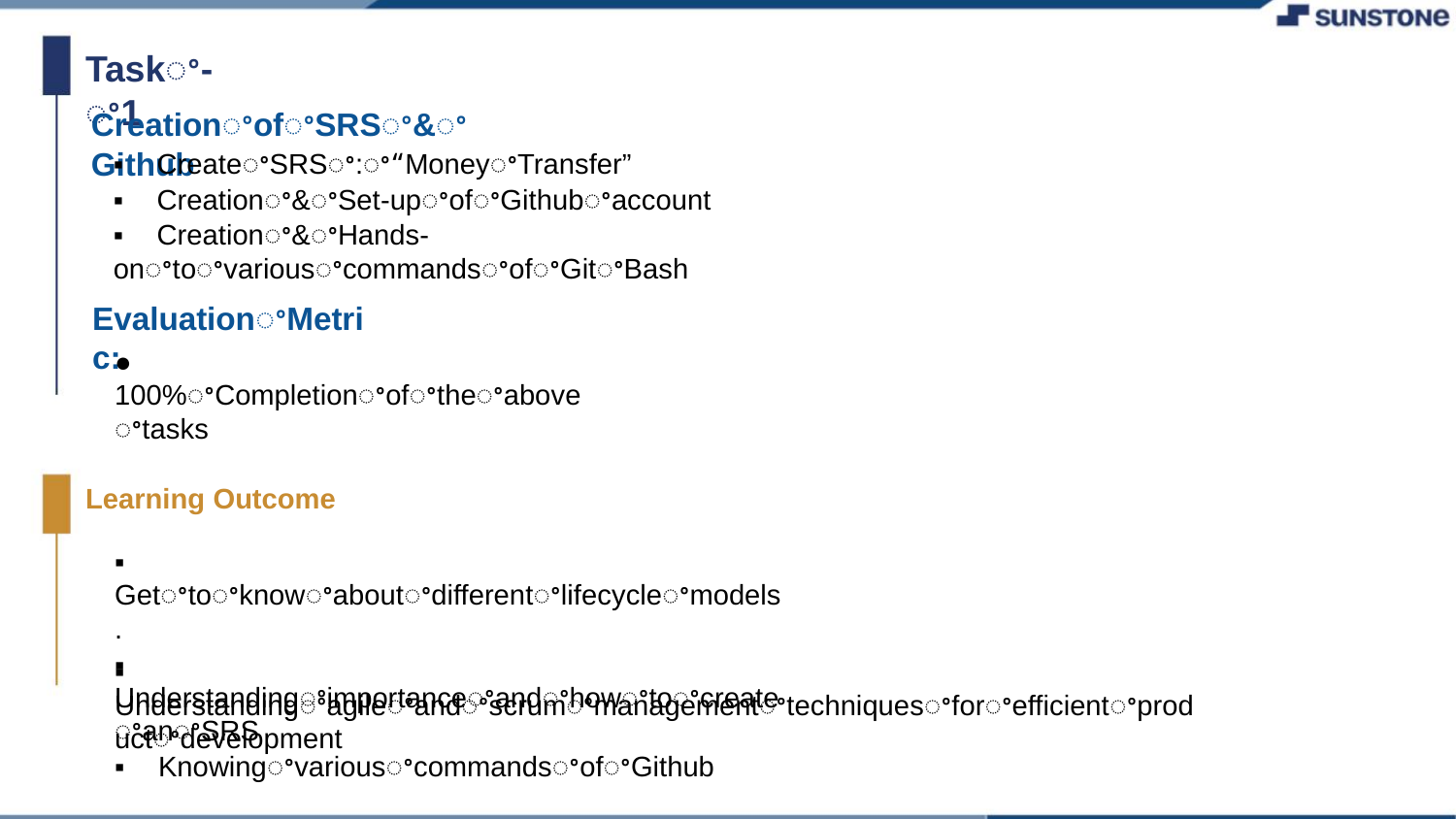

Taskꢀ-ꢀ1
CreationꢀofꢀSRSꢀ&ꢀGithub
▪ CreateꢀSRSꢀ:ꢀ“MoneyꢀTransfer”
▪ Creationꢀ&ꢀSet-upꢀofꢀGithubꢀaccount
▪ Creationꢀ&ꢀHands-onꢀtoꢀvariousꢀcommandsꢀofꢀGitꢀBash
EvaluationꢀMetric:
● 100%ꢀCompletionꢀofꢀtheꢀaboveꢀtasks
Learning Outcome
▪ Getꢀtoꢀknowꢀaboutꢀdifferentꢀlifecycleꢀmodels.
▪ UnderstandingꢀimportanceꢀandꢀhowꢀtoꢀcreateꢀanꢀSRS
▪ KnowingꢀvariousꢀcommandsꢀofꢀGithub
▪ Understandingꢀagileꢀandꢀscrumꢀmanagementꢀtechniquesꢀforꢀefficientꢀproductꢀdevelopment